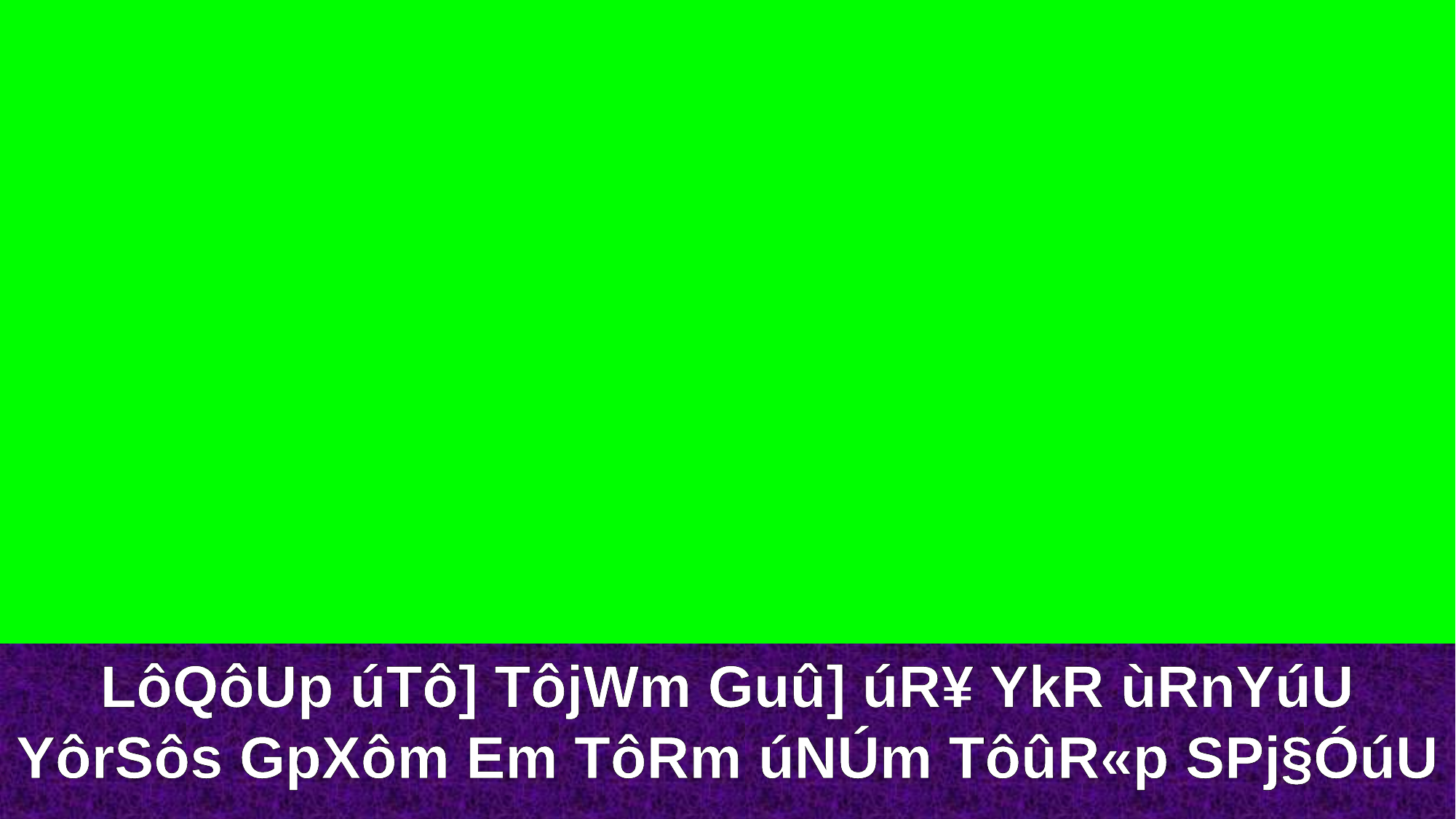

LôQôUp úTô] TôjWm Guû] úR¥ YkR ùRnYúU YôrSôs GpXôm Em TôRm úNÚm TôûR«p SPj§ÓúU